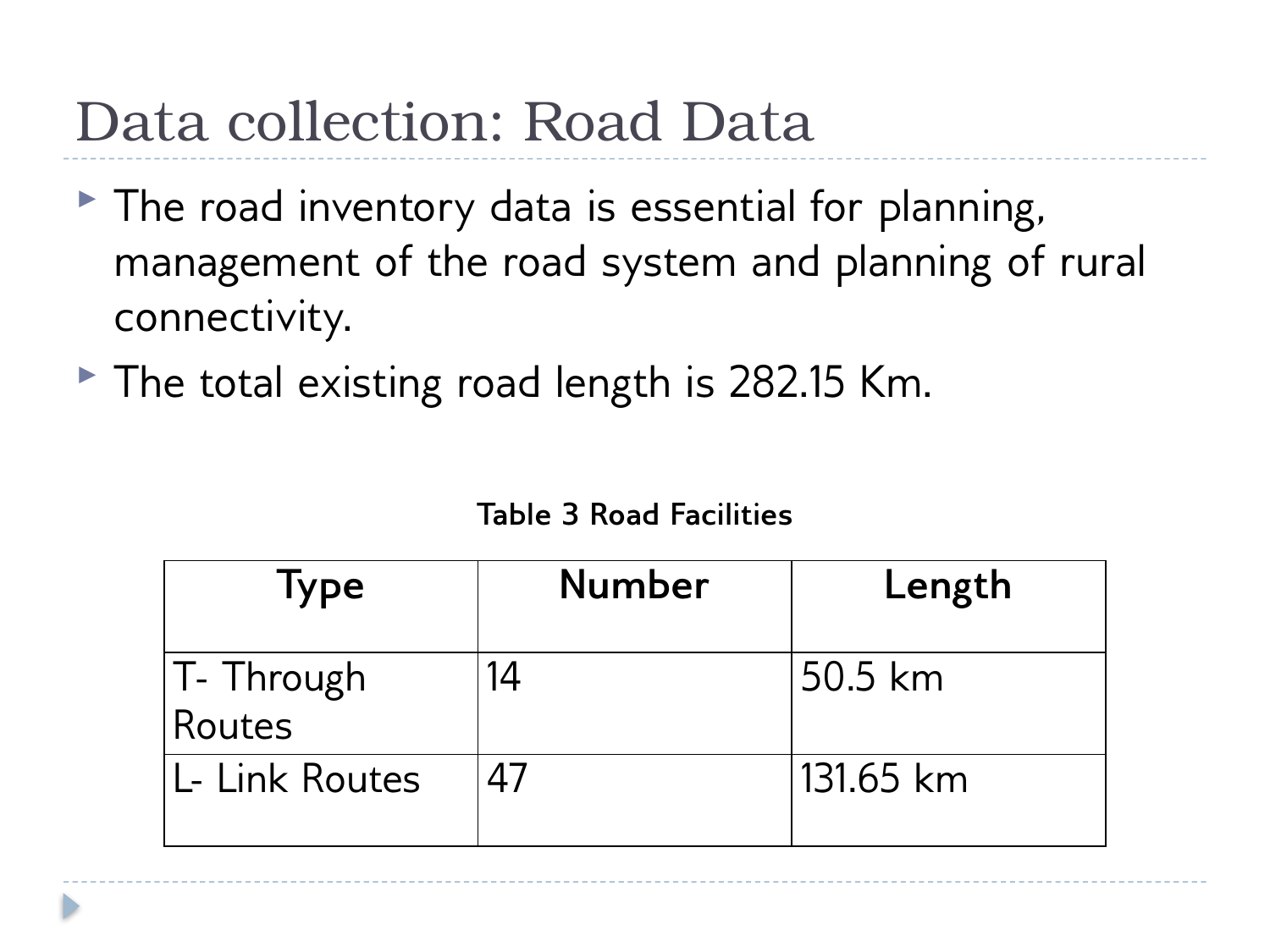

# Data collection: Road Data
The road inventory data is essential for planning, management of the road system and planning of rural connectivity.
The total existing road length is 282.15 Km.
Table 3 Road Facilities
| Type | Number | Length |
| --- | --- | --- |
| T- Through Routes | 14 | 50.5 km |
| L- Link Routes | 47 | 131.65 km |